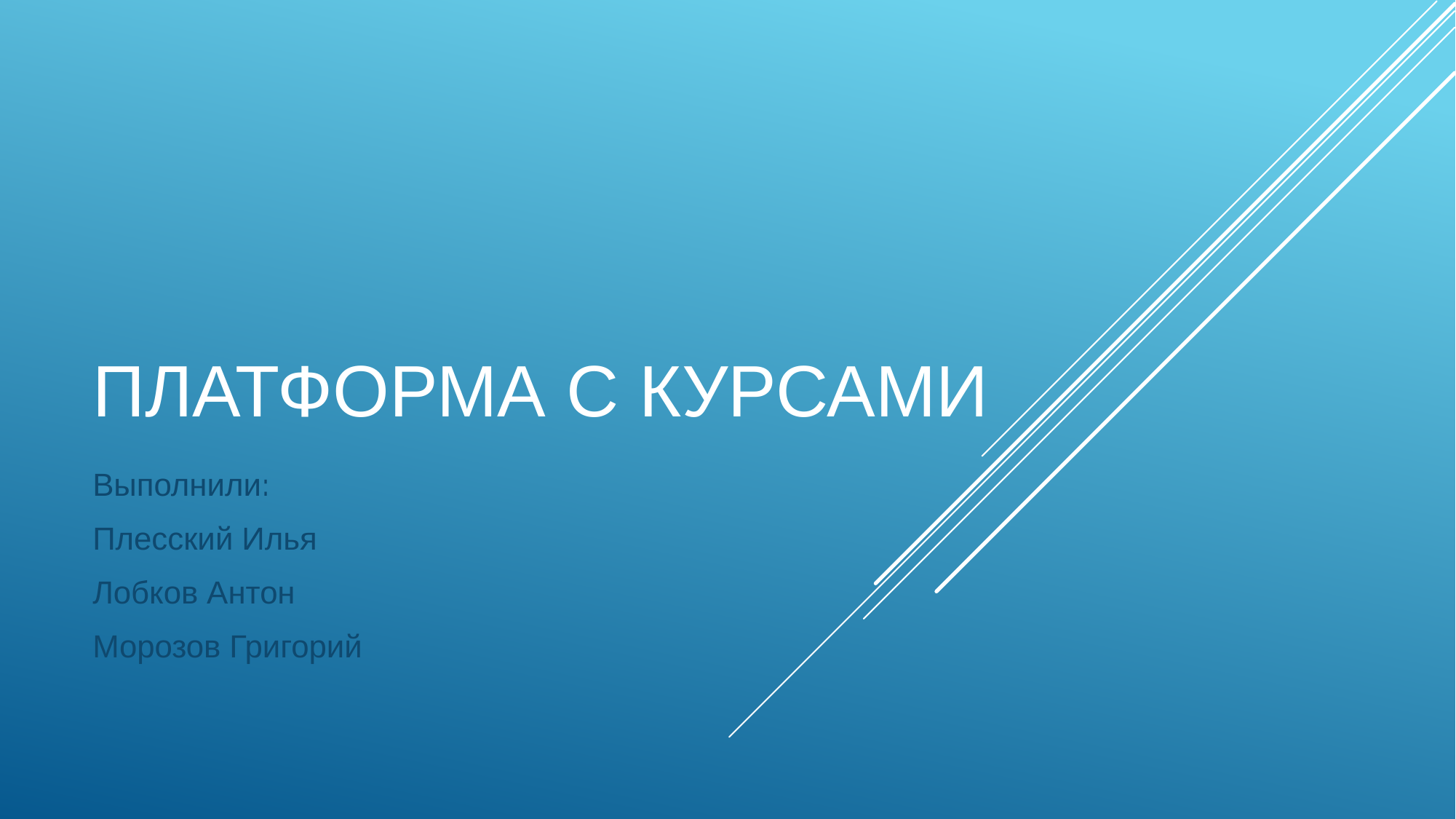

# Платформа с курсами
Выполнили:
Плесский Илья
Лобков Антон
Морозов Григорий